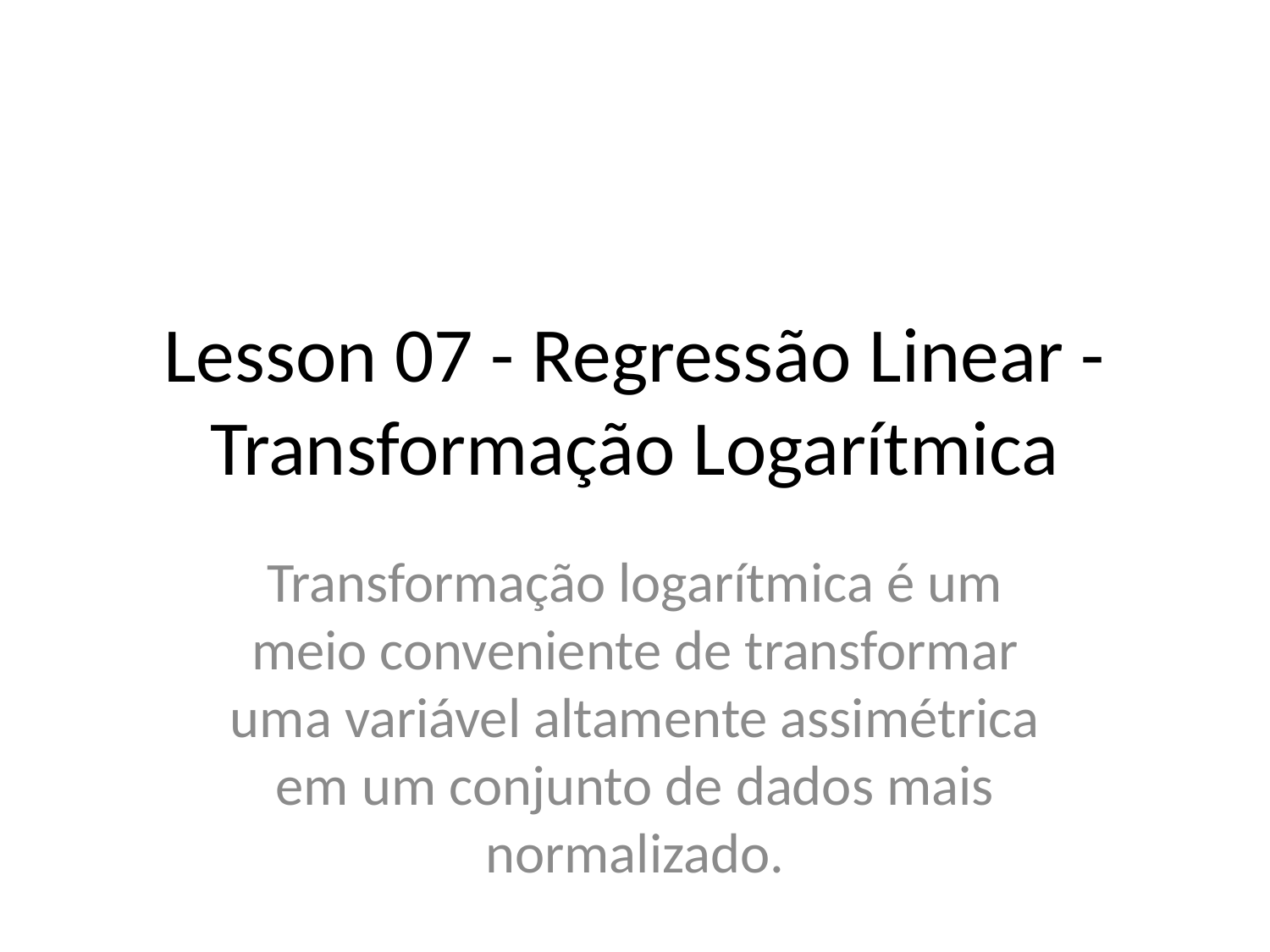

# Lesson 07 - Regressão Linear - Transformação Logarítmica
Transformação logarítmica é um meio conveniente de transformar uma variável altamente assimétrica em um conjunto de dados mais normalizado.